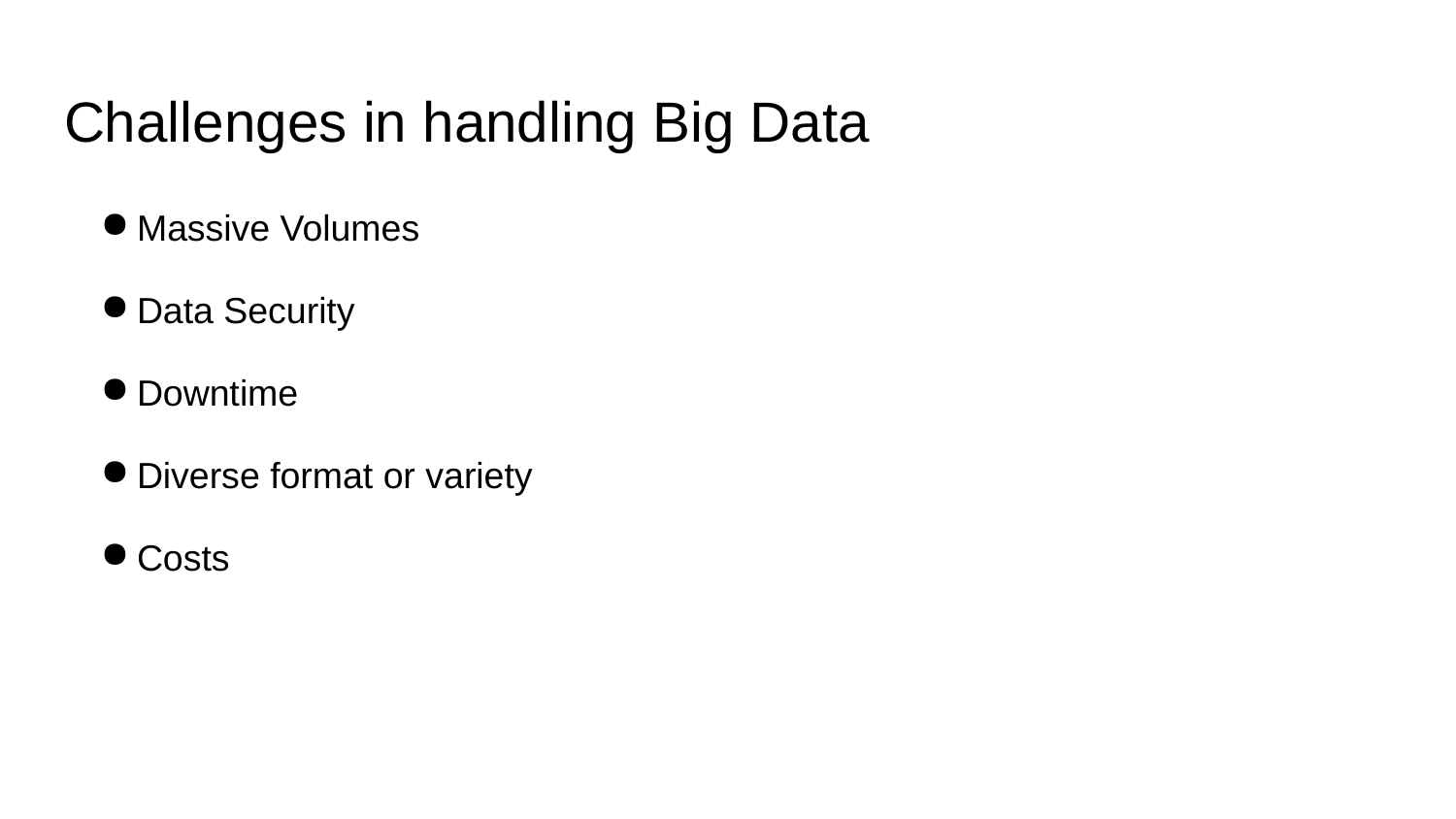

# Challenges in handling Big Data
Massive Volumes
Data Security
Downtime
Diverse format or variety
Costs